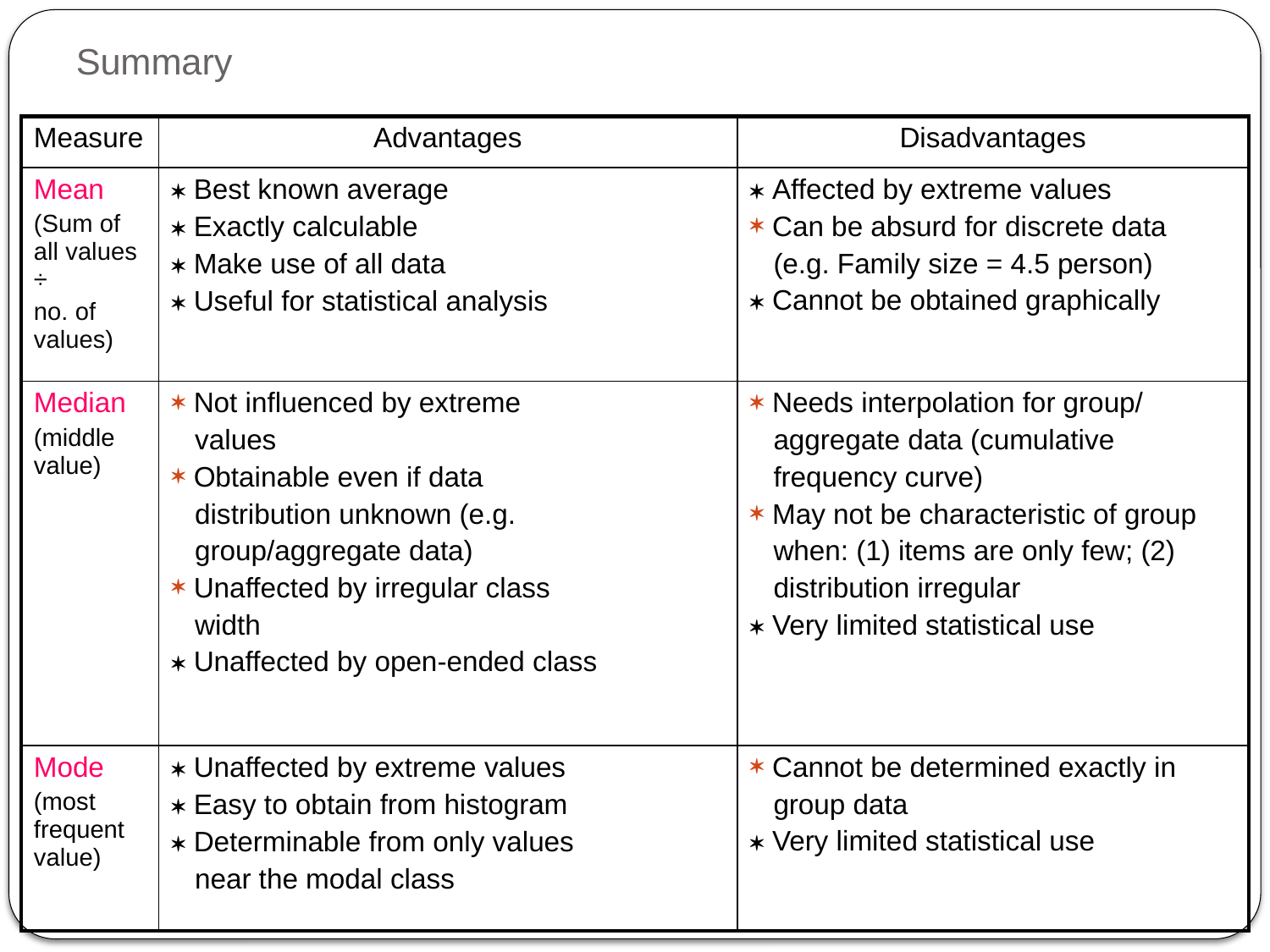

# Summary
| Measure | Advantages | Disadvantages |
| --- | --- | --- |
| Mean (Sum of all values ÷ no. of values) | ∗ Best known average ∗ Exactly calculable ∗ Make use of all data ∗ Useful for statistical analysis | ∗ Affected by extreme values Can be absurd for discrete data (e.g. Family size = 4.5 person) ∗ Cannot be obtained graphically |
| Median (middle value) | Not influenced by extreme values Obtainable even if data distribution unknown (e.g. group/aggregate data) Unaffected by irregular class width ∗ Unaffected by open-ended class | Needs interpolation for group/ aggregate data (cumulative frequency curve) May not be characteristic of group when: (1) items are only few; (2) distribution irregular ∗ Very limited statistical use |
| Mode (most frequent value) | ∗ Unaffected by extreme values ∗ Easy to obtain from histogram ∗ Determinable from only values near the modal class | Cannot be determined exactly in group data ∗ Very limited statistical use |